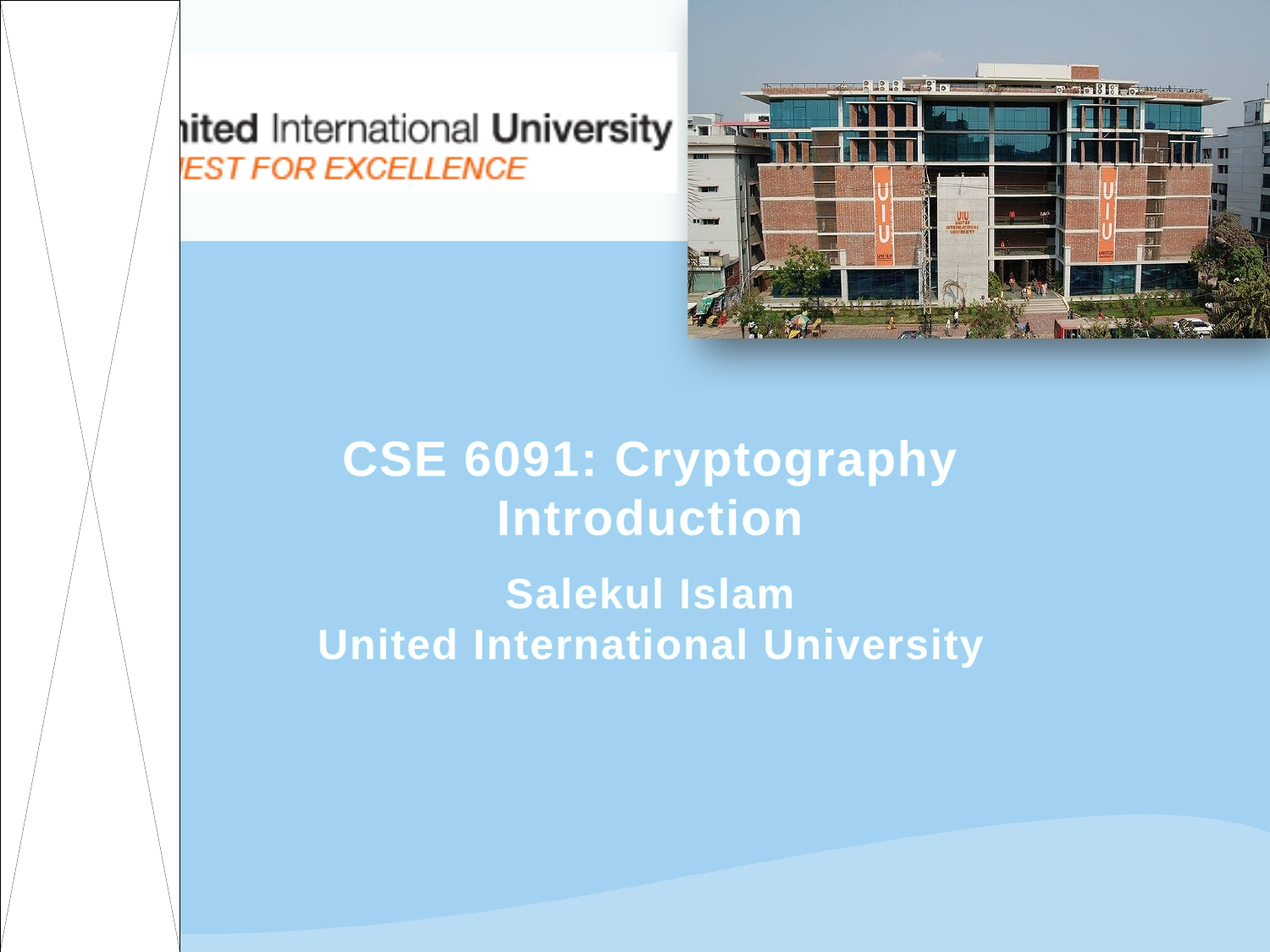

# CSE 6091: Cryptography Introduction Salekul Islam United International University